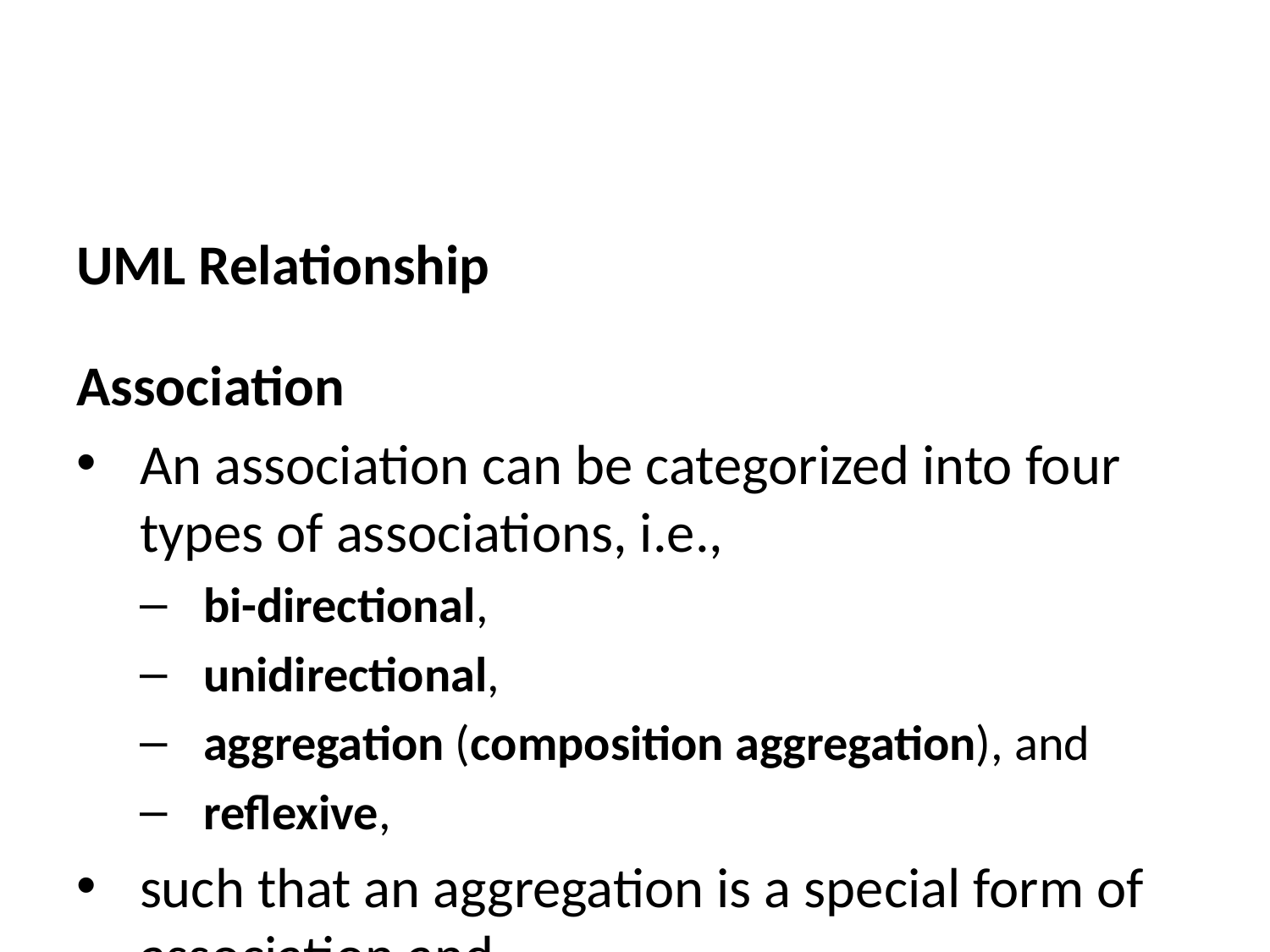

UML Relationship
Association
An association can be categorized into four types of associations, i.e.,
bi-directional,
unidirectional,
aggregation (composition aggregation), and
reflexive,
such that an aggregation is a special form of association and
composition is a special form of aggregation.
The mostly used associations are unidirectional and bi-directional.